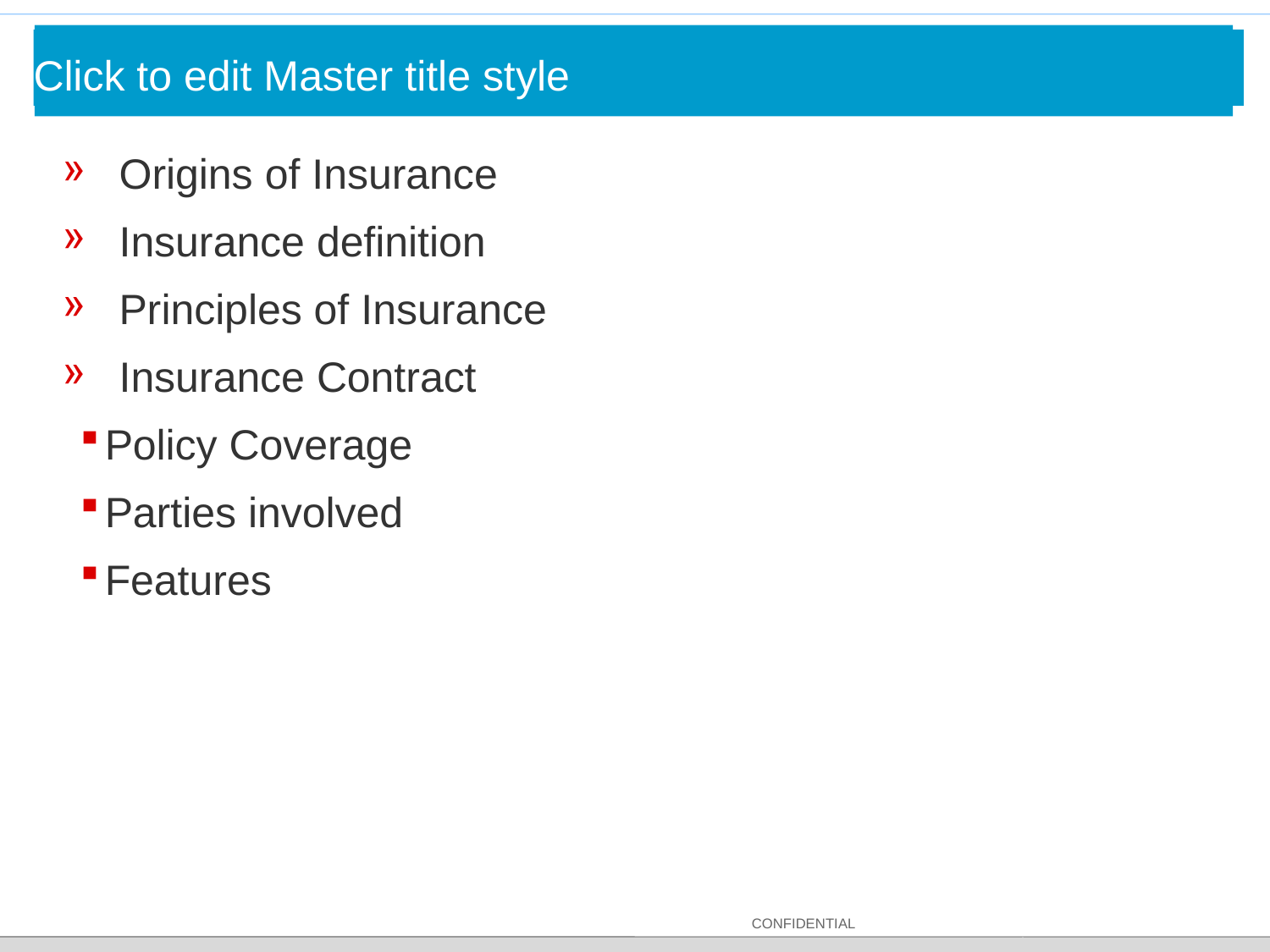

# You will learn about..						1
Click to edit Master title style
 Origins of Insurance
 Insurance definition
 Principles of Insurance
 Insurance Contract
Policy Coverage
Parties involved
Features

CONFIDENTIAL